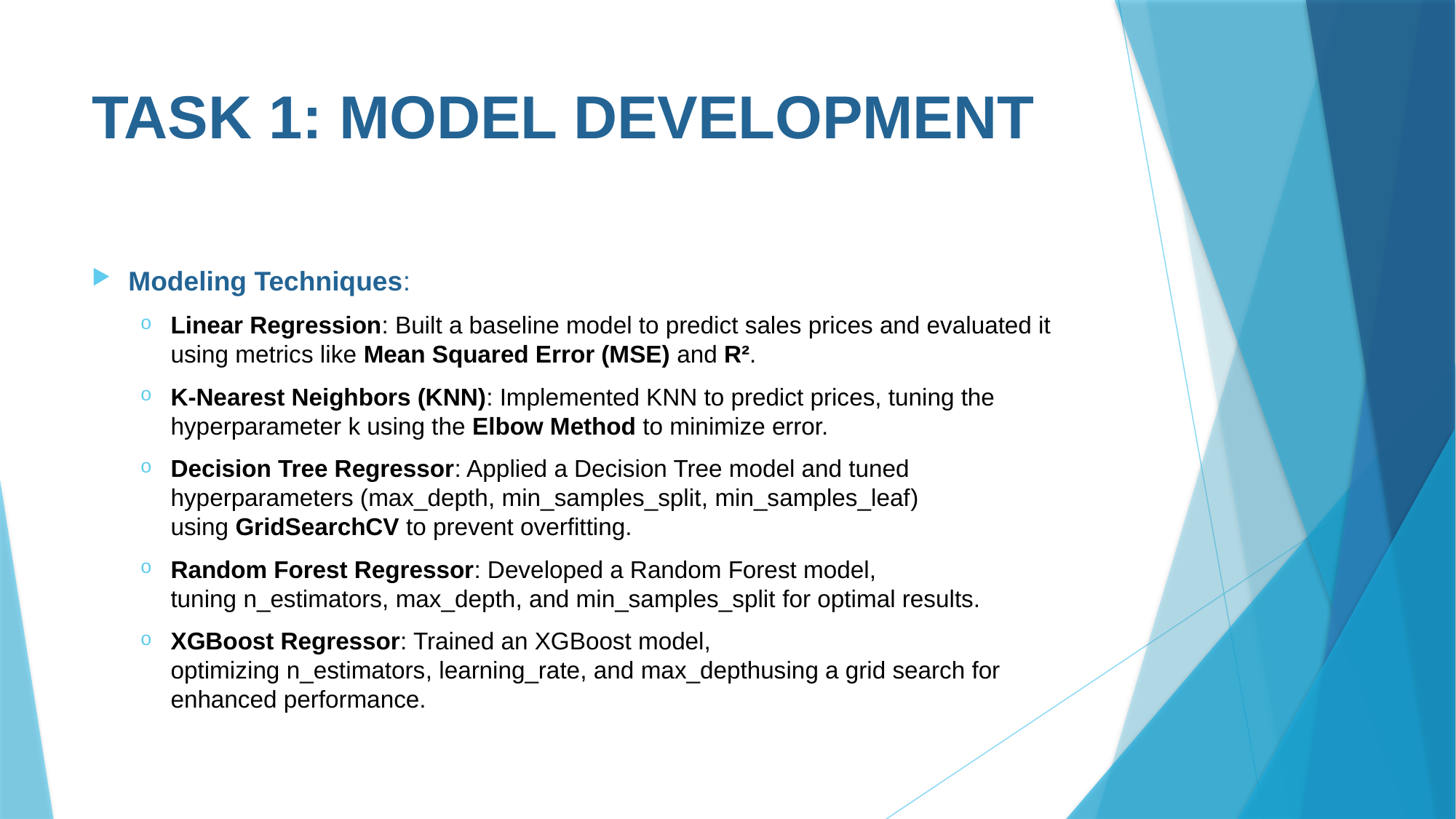

# TASK 1: MODEL DEVELOPMENT
Modeling Techniques:
Linear Regression: Built a baseline model to predict sales prices and evaluated it using metrics like Mean Squared Error (MSE) and R².
K-Nearest Neighbors (KNN): Implemented KNN to predict prices, tuning the hyperparameter k using the Elbow Method to minimize error.
Decision Tree Regressor: Applied a Decision Tree model and tuned hyperparameters (max_depth, min_samples_split, min_samples_leaf) using GridSearchCV to prevent overfitting.
Random Forest Regressor: Developed a Random Forest model, tuning n_estimators, max_depth, and min_samples_split for optimal results.
XGBoost Regressor: Trained an XGBoost model, optimizing n_estimators, learning_rate, and max_depthusing a grid search for enhanced performance.